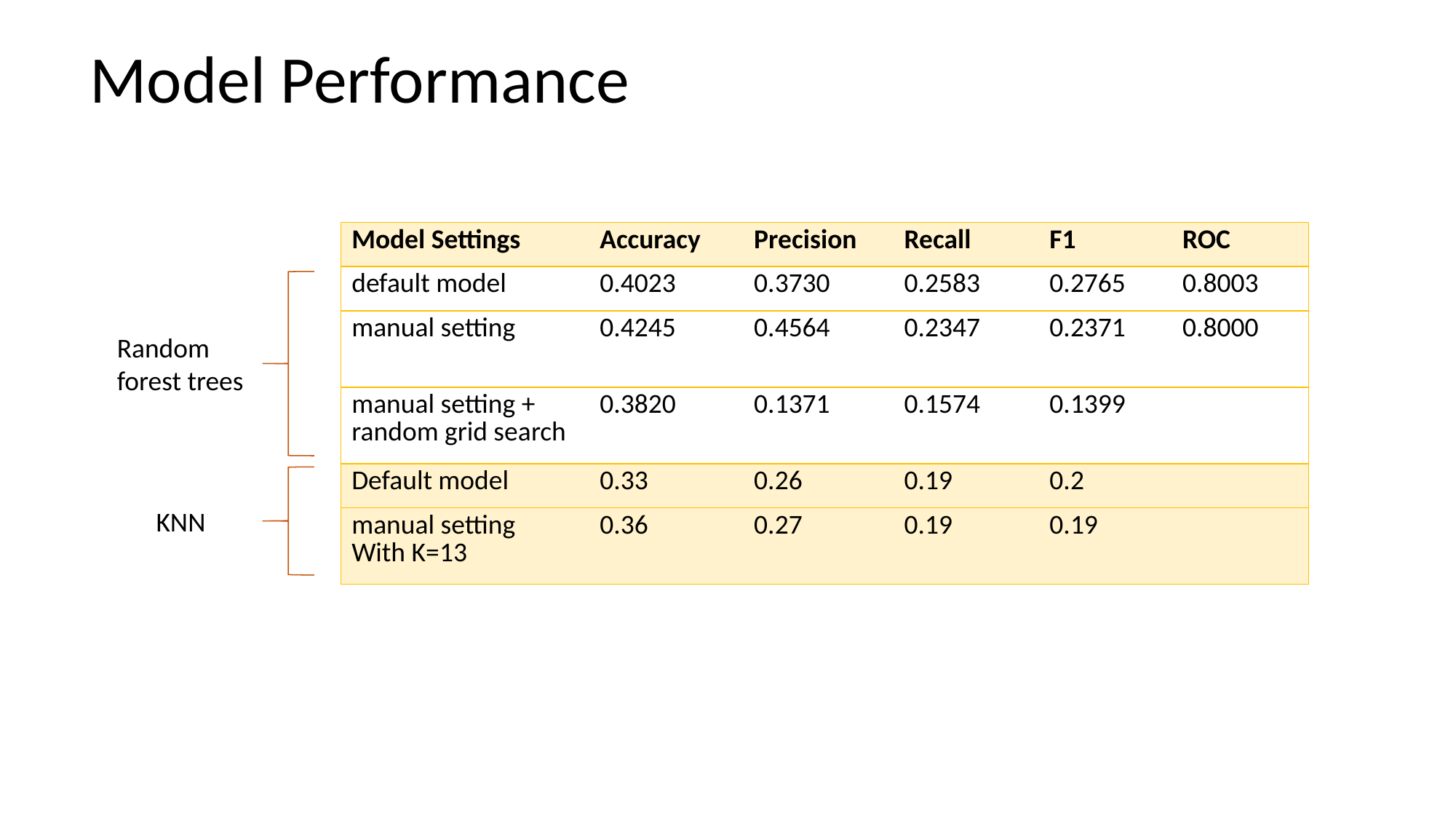

# Model Performance
| Model Settings | Accuracy | Precision | Recall | F1 | ROC |
| --- | --- | --- | --- | --- | --- |
| default model | 0.4023 | 0.3730 | 0.2583 | 0.2765 | 0.8003 |
| manual setting | 0.4245 | 0.4564 | 0.2347 | 0.2371 | 0.8000 |
| manual setting + random grid search | 0.3820 | 0.1371 | 0.1574 | 0.1399 |  |
| Default model | 0.33 | 0.26 | 0.19 | 0.2 |  |
| manual setting With K=13 | 0.36 | 0.27 | 0.19 | 0.19 |  |

Random forest trees

KNN